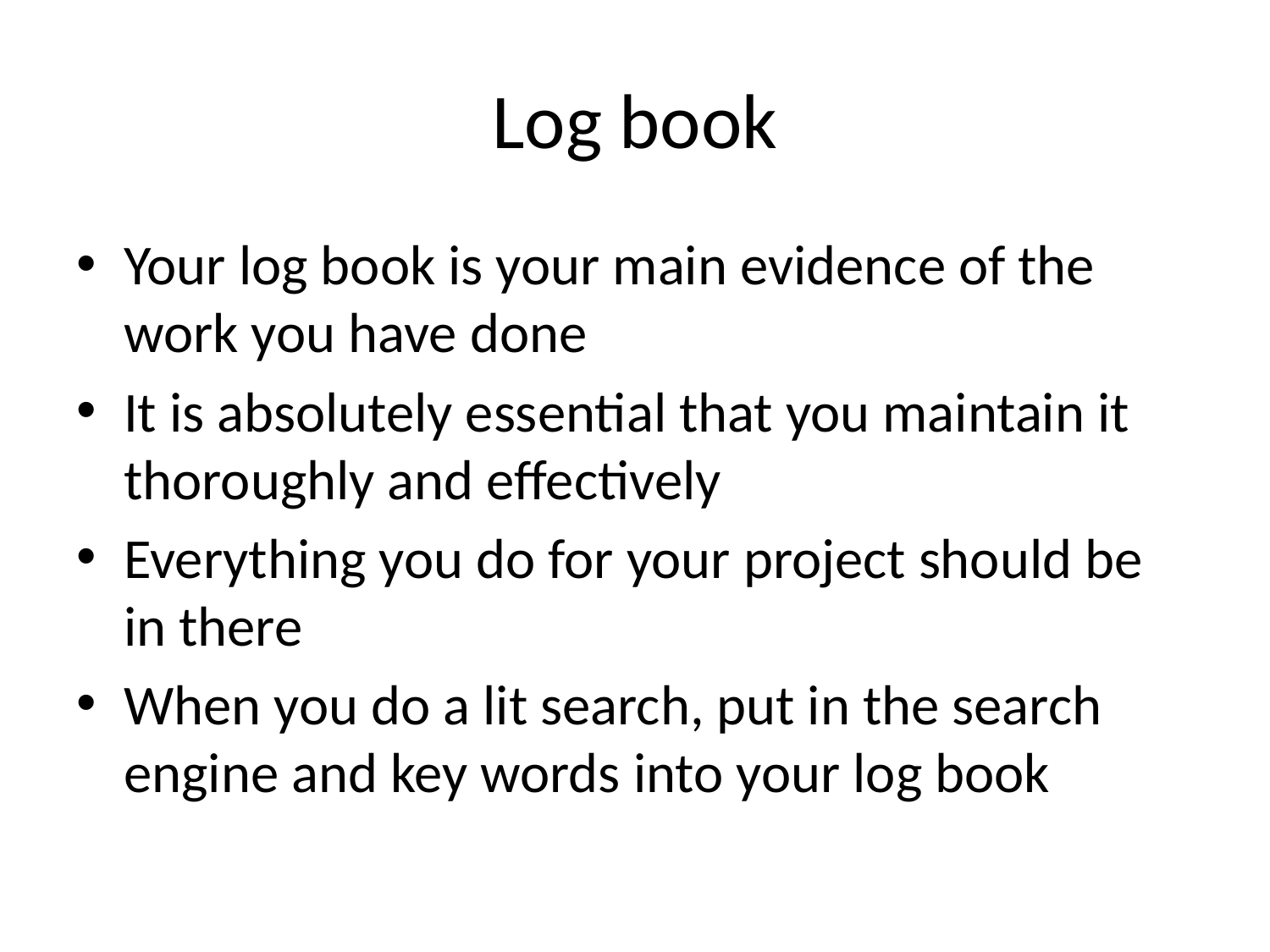

# Log book
Your log book is your main evidence of the work you have done
It is absolutely essential that you maintain it thoroughly and effectively
Everything you do for your project should be in there
When you do a lit search, put in the search engine and key words into your log book